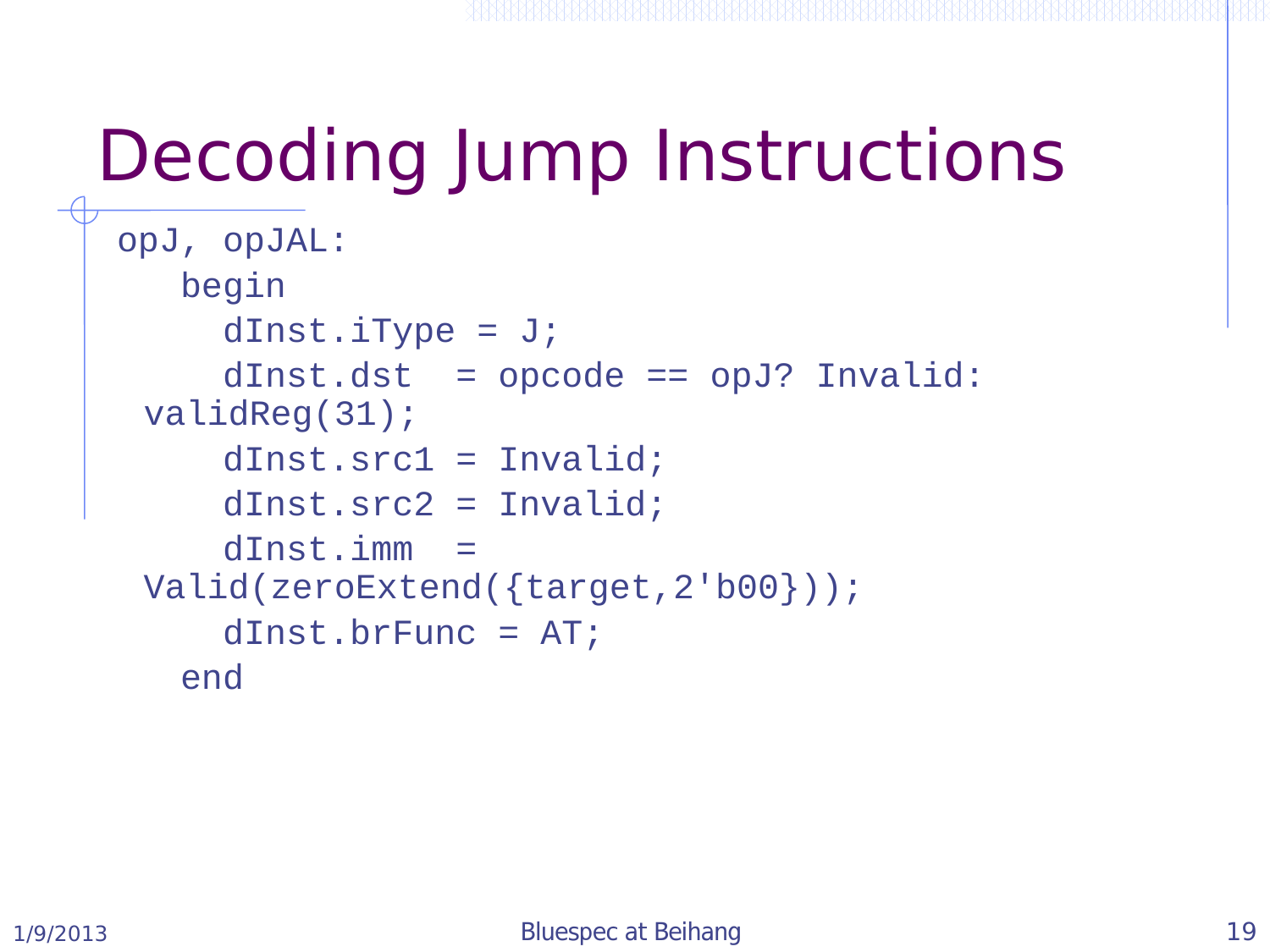

Decoding Jump Instructions

 opJ, opJAL:
    begin
      dInst.iType = J;
      dInst.dst  = opcode == opJ? Invalid: validReg(31);
      dInst.src1 = Invalid;
      dInst.src2 = Invalid;
      dInst.imm  = Valid(zeroExtend({target,2'b00}));
      dInst.brFunc = AT;
    end
1/9/2013
Bluespec at Beihang
19